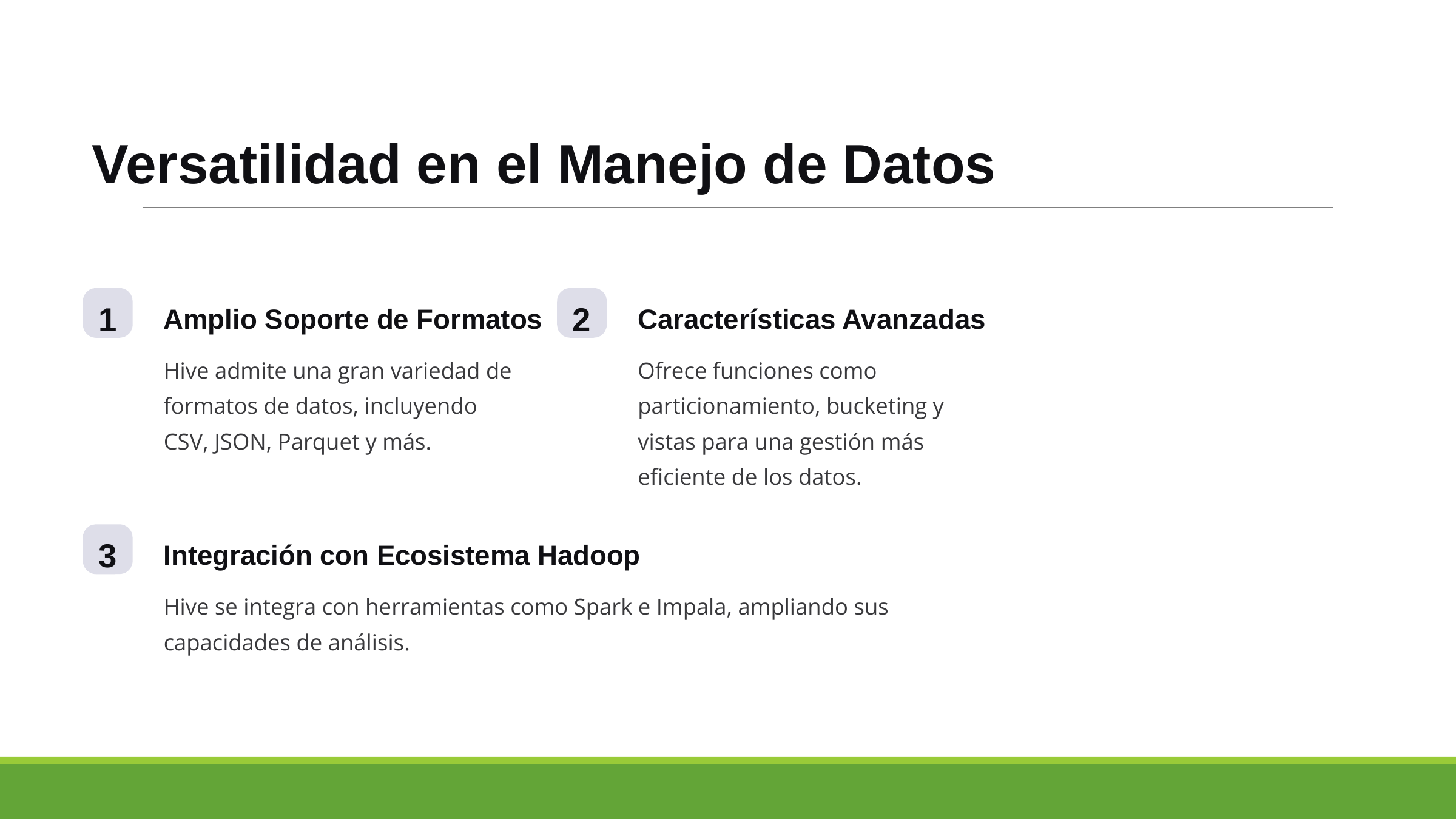

Versatilidad en el Manejo de Datos

1
2
Amplio Soporte de Formatos
Características Avanzadas
Hive admite una gran variedad de formatos de datos, incluyendo CSV, JSON, Parquet y más.
Ofrece funciones como particionamiento, bucketing y vistas para una gestión más eficiente de los datos.

3
Integración con Ecosistema Hadoop
Hive se integra con herramientas como Spark e Impala, ampliando sus capacidades de análisis.